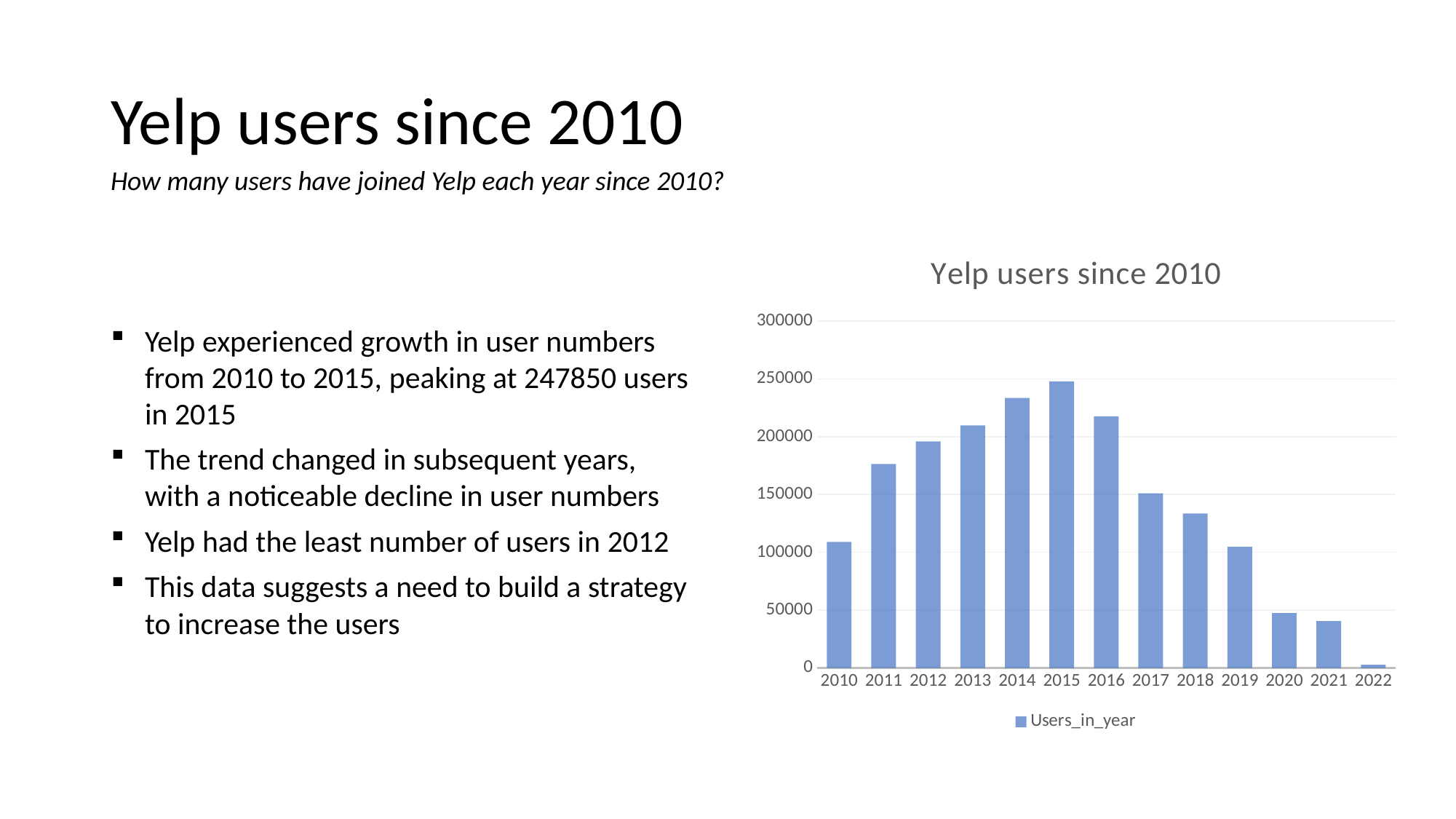

# Yelp users since 2010
How many users have joined Yelp each year since 2010?

### Chart: Yelp users since 2010

| Category | Users_in_year |
|---|---|
| 2010 | 109054.0 |
| 2011 | 176435.0 |
| 2012 | 195955.0 |
| 2013 | 209762.0 |
| 2014 | 233465.0 |
| 2015 | 247850.0 |
| 2016 | 217620.0 |
| 2017 | 151024.0 |
| 2018 | 133568.0 |
| 2019 | 104655.0 |
| 2020 | 47444.0 |
| 2021 | 40485.0 |
| 2022 | 2782.0 |
Yelp experienced growth in user numbers from 2010 to 2015, peaking at 247850 users in 2015
The trend changed in subsequent years, with a noticeable decline in user numbers
Yelp had the least number of users in 2012
This data suggests a need to build a strategy to increase the users